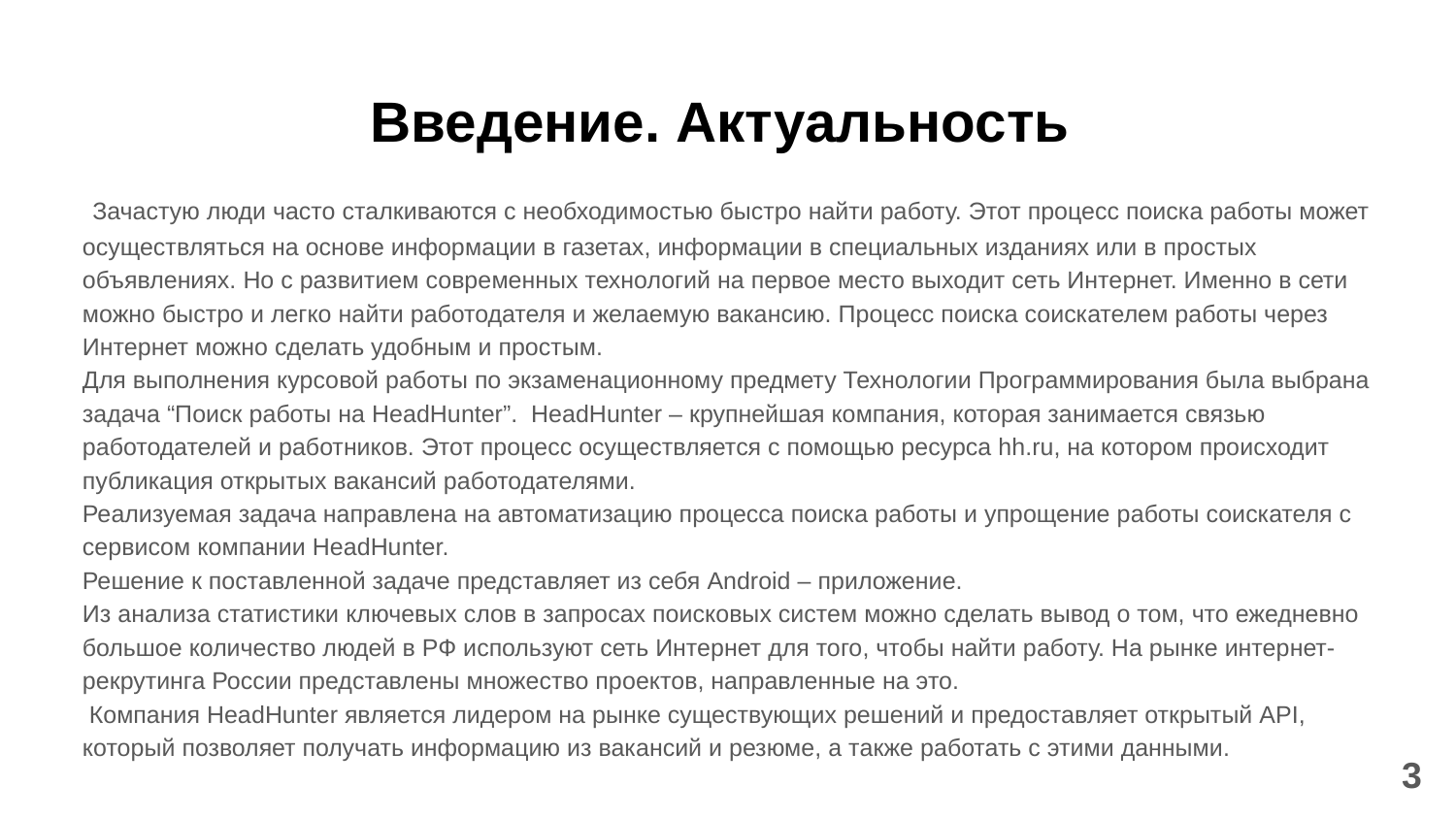

# Введение. Актуальность
 Зачастую люди часто сталкиваются с необходимостью быстро найти работу. Этот процесс поиска работы может осуществляться на основе информации в газетах, информации в специальных изданиях или в простых объявлениях. Но с развитием современных технологий на первое место выходит сеть Интернет. Именно в сети можно быстро и легко найти работодателя и желаемую вакансию. Процесс поиска соискателем работы через Интернет можно сделать удобным и простым.
Для выполнения курсовой работы по экзаменационному предмету Технологии Программирования была выбрана задача “Поиск работы на HeadHunter”.  HeadHunter – крупнейшая компания, которая занимается связью работодателей и работников. Этот процесс осуществляется с помощью ресурса hh.ru, на котором происходит публикация открытых вакансий работодателями.
Реализуемая задача направлена на автоматизацию процесса поиска работы и упрощение работы соискателя с сервисом компании HeadHunter.
Решение к поставленной задаче представляет из себя Android – приложение.
Из анализа статистики ключевых слов в запросах поисковых систем можно сделать вывод о том, что ежедневно большое количество людей в РФ используют сеть Интернет для того, чтобы найти работу. На рынке интернет-рекрутинга России представлены множество проектов, направленные на это.
 Компания HeadHunter является лидером на рынке существующих решений и предоставляет открытый API, который позволяет получать информацию из вакансий и резюме, а также работать с этими данными.

3